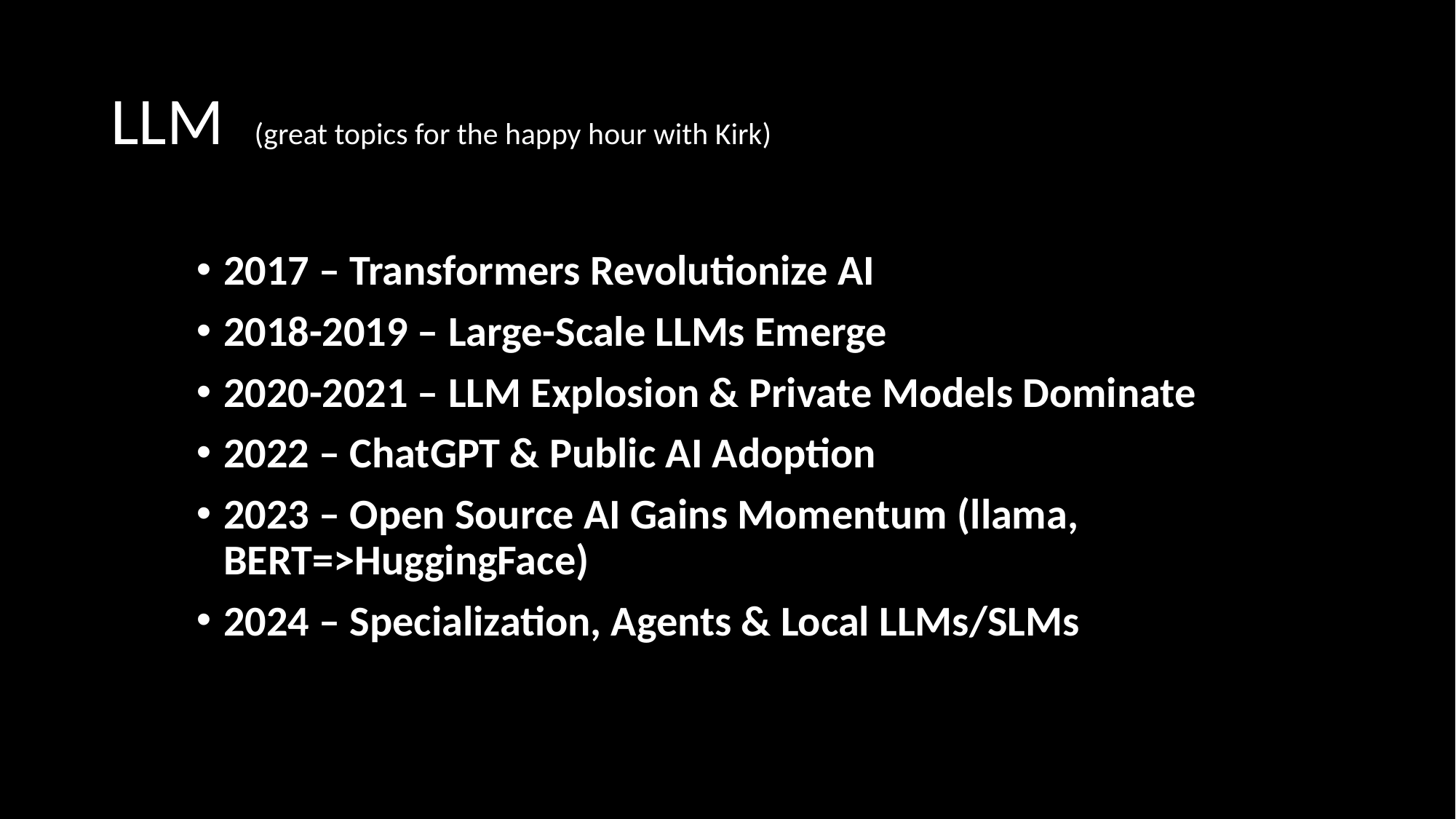

# LLM  (great topics for the happy hour with Kirk)

2017 – Transformers Revolutionize AI
2018-2019 – Large-Scale LLMs Emerge
2020-2021 – LLM Explosion & Private Models Dominate
2022 – ChatGPT & Public AI Adoption
2023 – Open Source AI Gains Momentum (llama, BERT=>HuggingFace)
2024 – Specialization, Agents & Local LLMs/SLMs